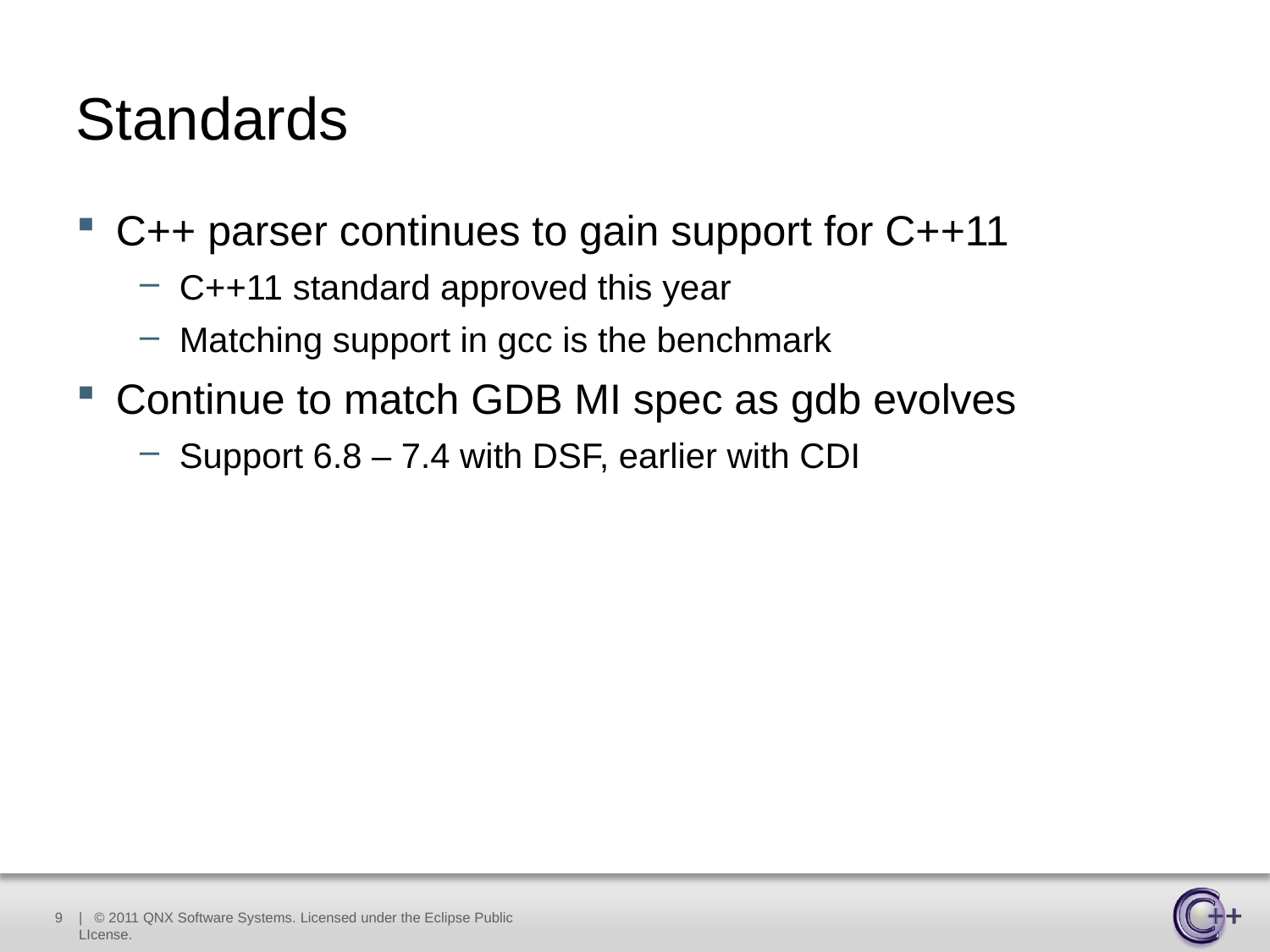

# Standards
C++ parser continues to gain support for C++11
C++11 standard approved this year
Matching support in gcc is the benchmark
Continue to match GDB MI spec as gdb evolves
Support 6.8 – 7.4 with DSF, earlier with CDI
9
|   © 2011 QNX Software Systems. Licensed under the Eclipse Public LIcense.